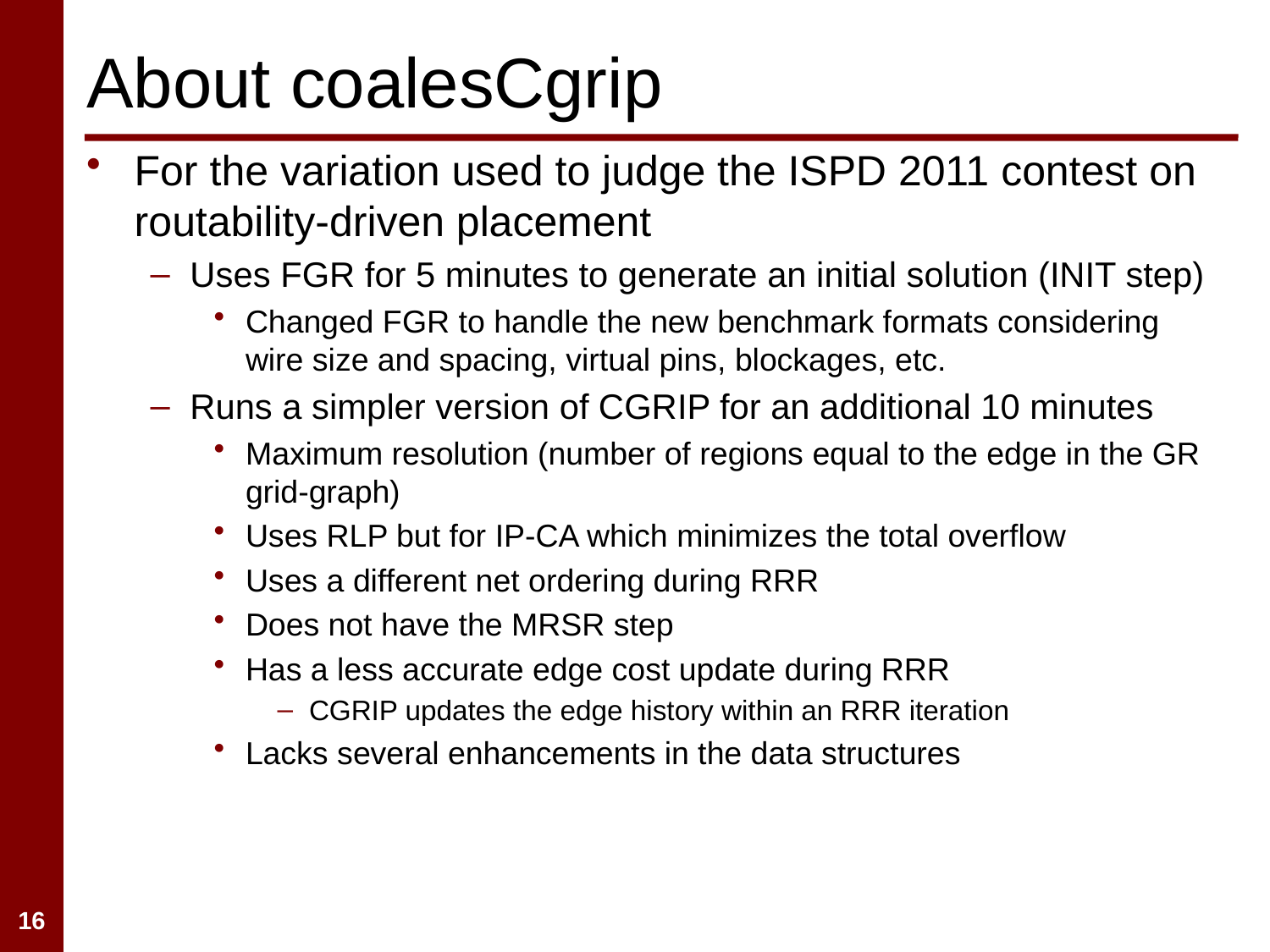

# About coalesCgrip
For the variation used to judge the ISPD 2011 contest on routability-driven placement
Uses FGR for 5 minutes to generate an initial solution (INIT step)
Changed FGR to handle the new benchmark formats considering wire size and spacing, virtual pins, blockages, etc.
Runs a simpler version of CGRIP for an additional 10 minutes
Maximum resolution (number of regions equal to the edge in the GR grid-graph)
Uses RLP but for IP-CA which minimizes the total overflow
Uses a different net ordering during RRR
Does not have the MRSR step
Has a less accurate edge cost update during RRR
CGRIP updates the edge history within an RRR iteration
Lacks several enhancements in the data structures